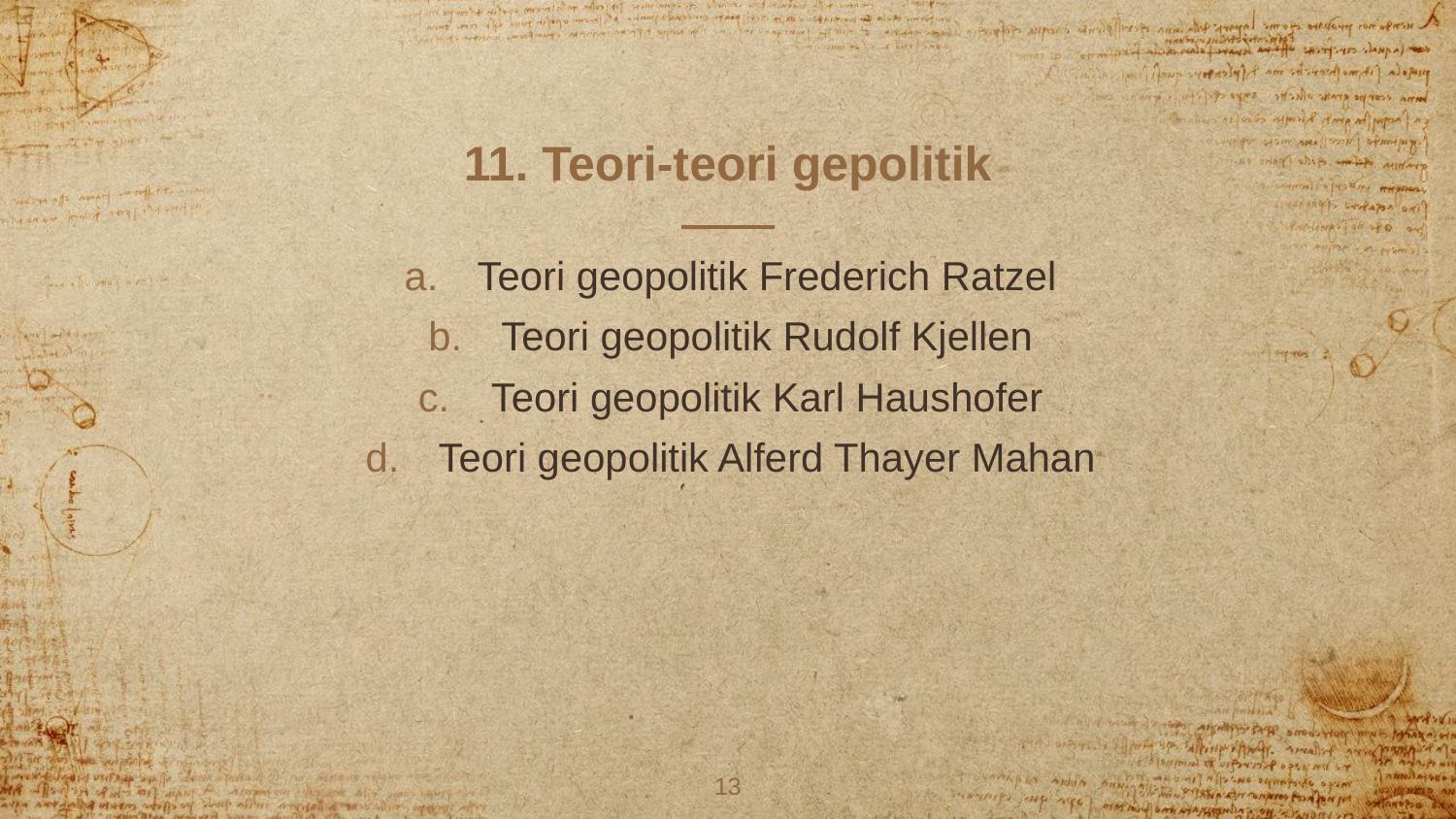

# 11. Teori-teori gepolitik
Teori geopolitik Frederich Ratzel
Teori geopolitik Rudolf Kjellen
Teori geopolitik Karl Haushofer
Teori geopolitik Alferd Thayer Mahan
13